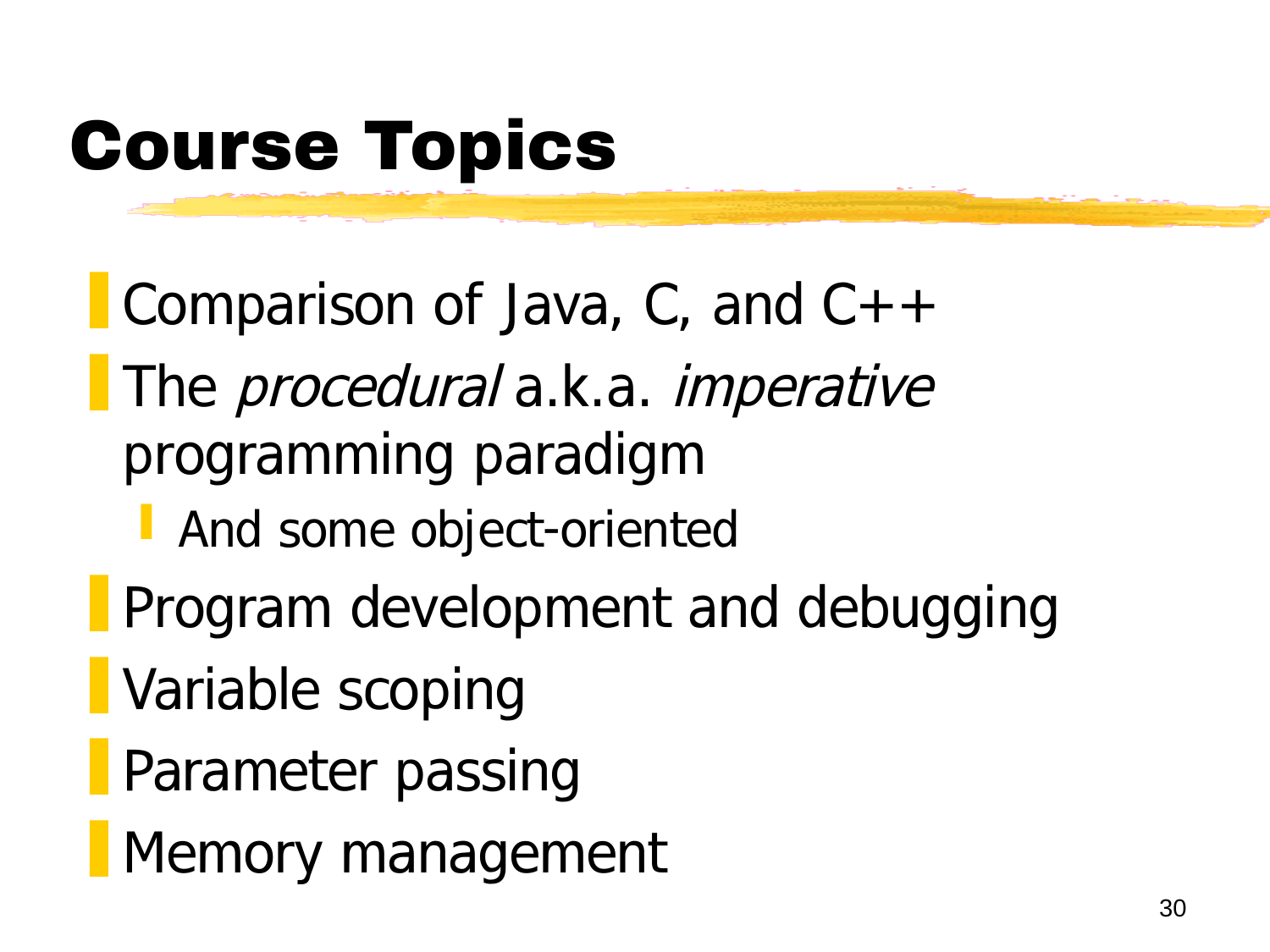

# Course Topics
Comparison of Java, C, and C++
The procedural a.k.a. imperative programming paradigm
And some object-oriented
Program development and debugging
Variable scoping
Parameter passing
Memory management
30